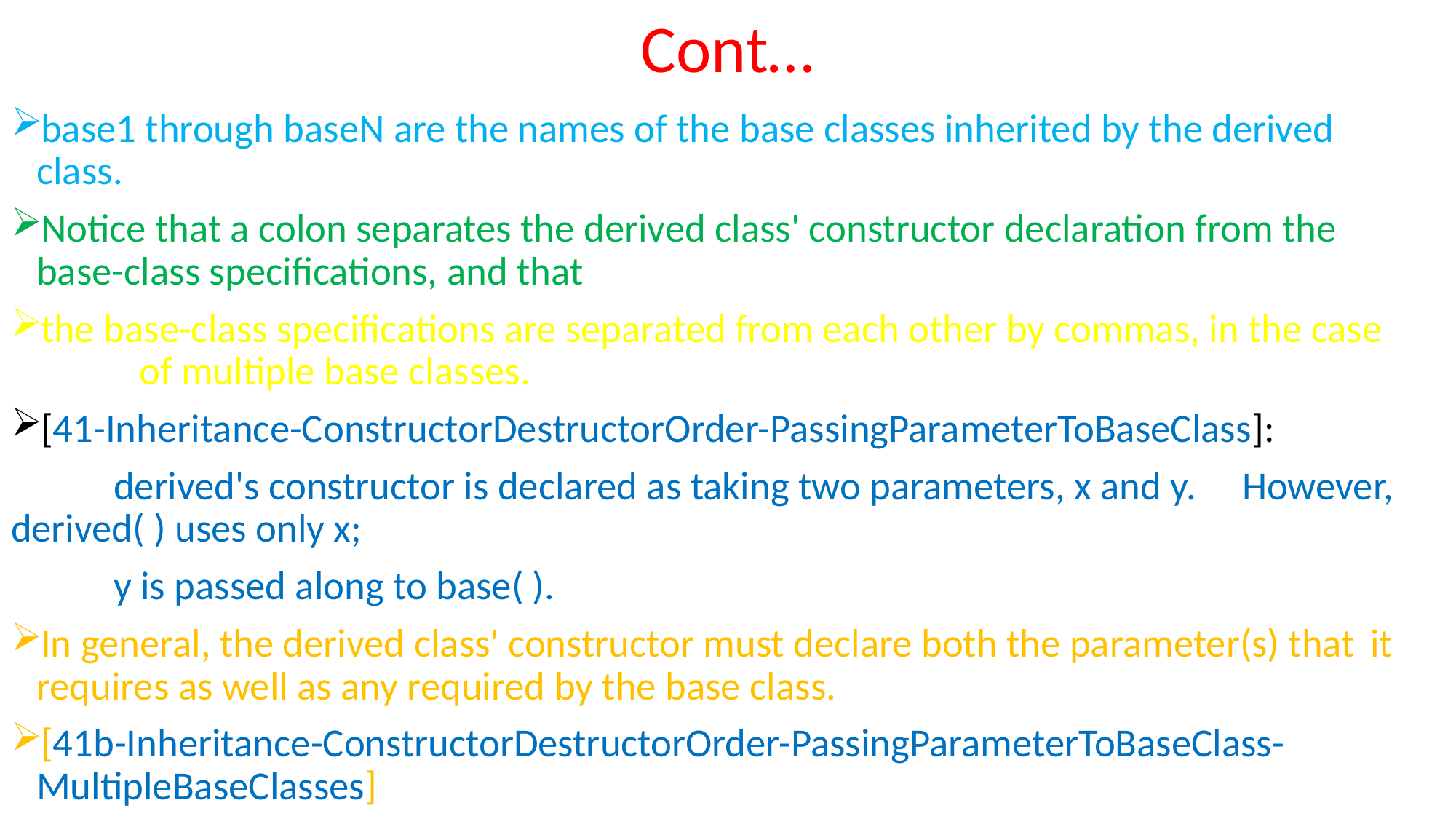

# Cont…
base1 through baseN are the names of the base classes inherited by the derived 	class.
Notice that a colon separates the derived class' constructor declaration from the 	base-class specifications, and that
the base-class specifications are separated from each other by commas, in the case 	of multiple base classes.
[41-Inheritance-ConstructorDestructorOrder-PassingParameterToBaseClass]:
	derived's constructor is declared as taking two parameters, x and y. 	However, derived( ) uses only x;
	y is passed along to base( ).
In general, the derived class' constructor must declare both the parameter(s) that 	it requires as well as any required by the base class.
[41b-Inheritance-ConstructorDestructorOrder-PassingParameterToBaseClass-MultipleBaseClasses]